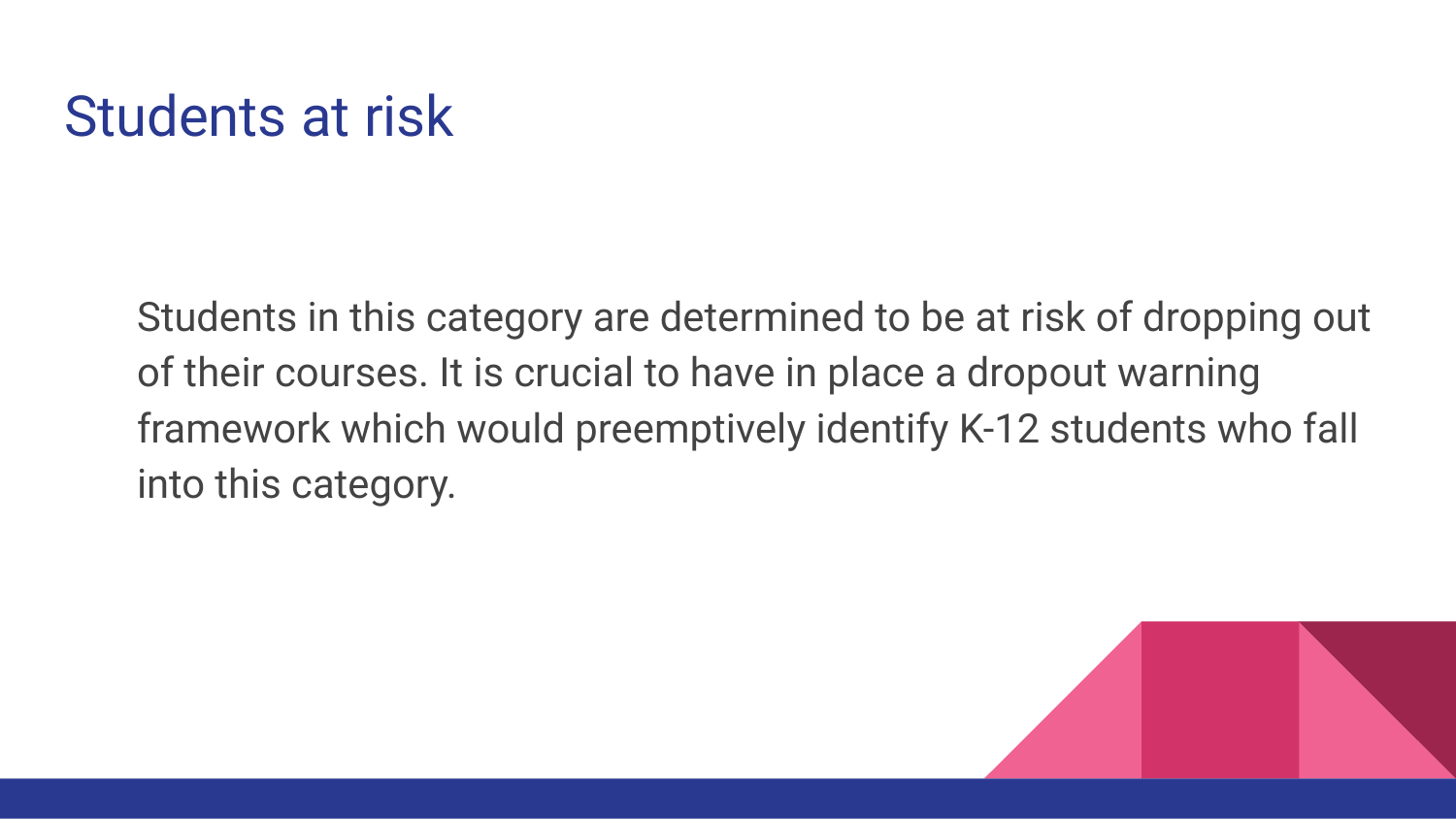

# Students at risk

Students in this category are determined to be at risk of dropping out of their courses. It is crucial to have in place a dropout warning framework which would preemptively identify K-12 students who fall into this category.